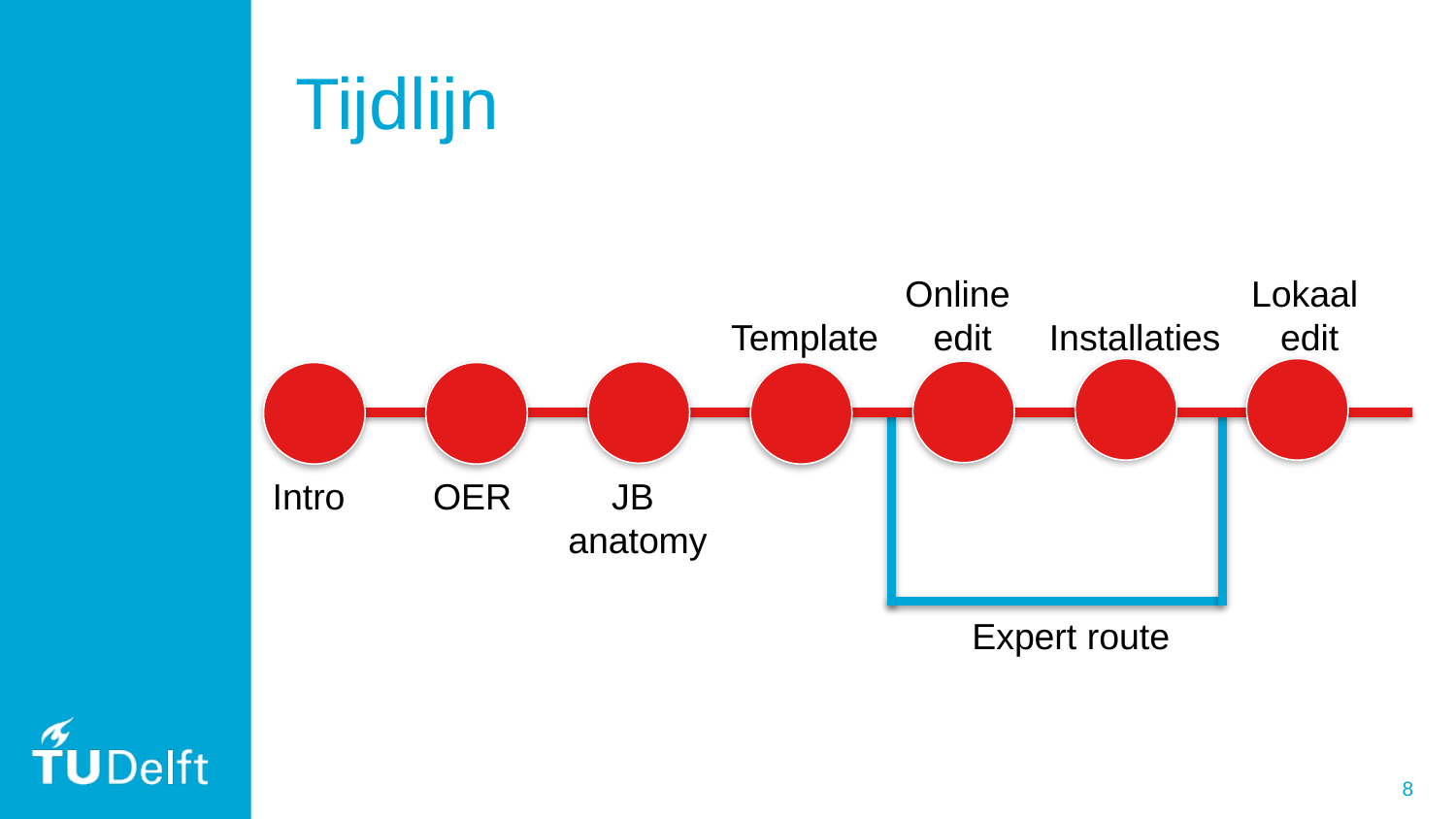

# Tijdlijn
Online
edit
Lokaal
edit
Template
Installaties

Intro
OER
JB
anatomy
Expert route